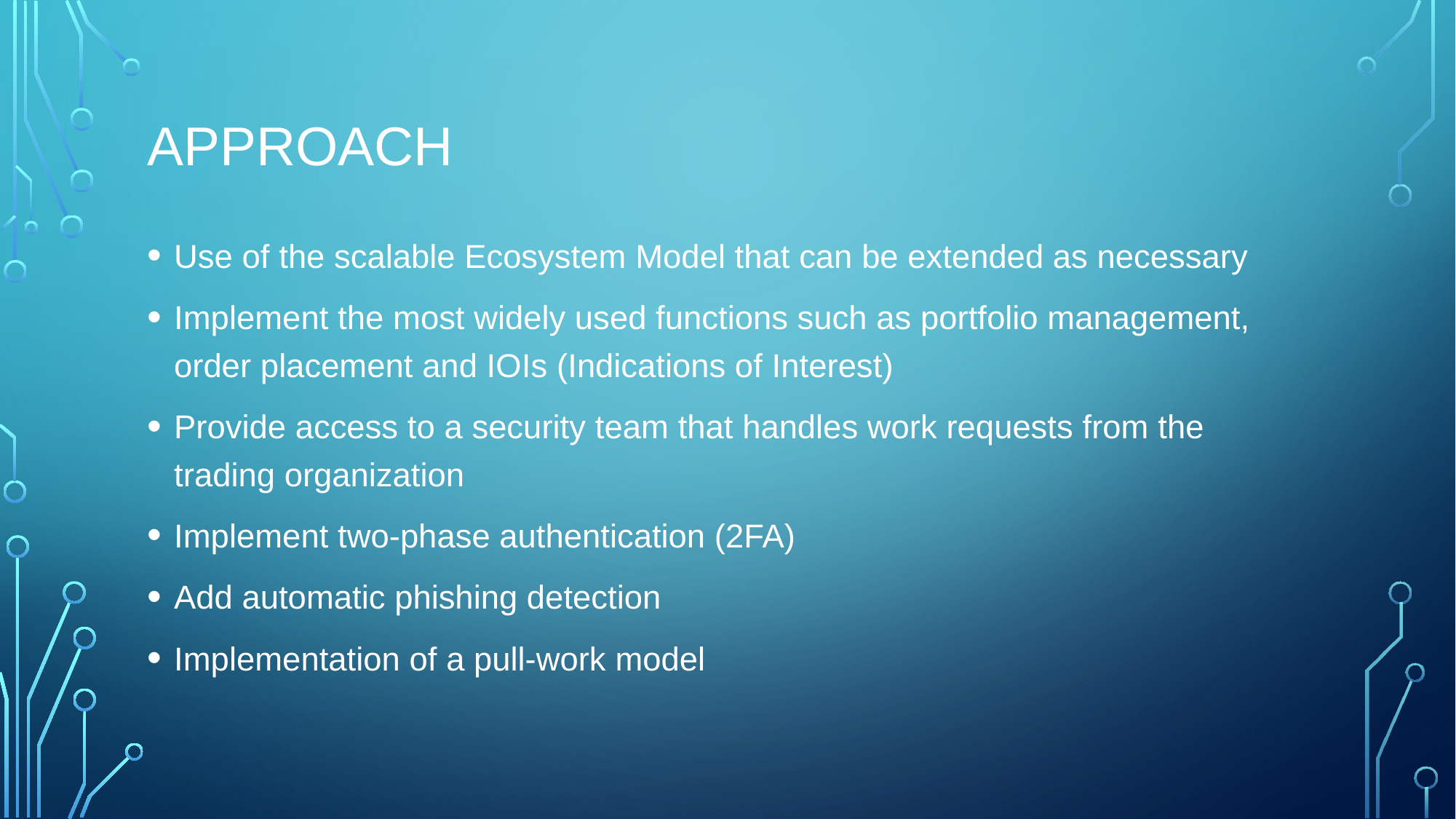

# Approach
Use of the scalable Ecosystem Model that can be extended as necessary
Implement the most widely used functions such as portfolio management, order placement and IOIs (Indications of Interest)
Provide access to a security team that handles work requests from the trading organization
Implement two-phase authentication (2FA)
Add automatic phishing detection
Implementation of a pull-work model